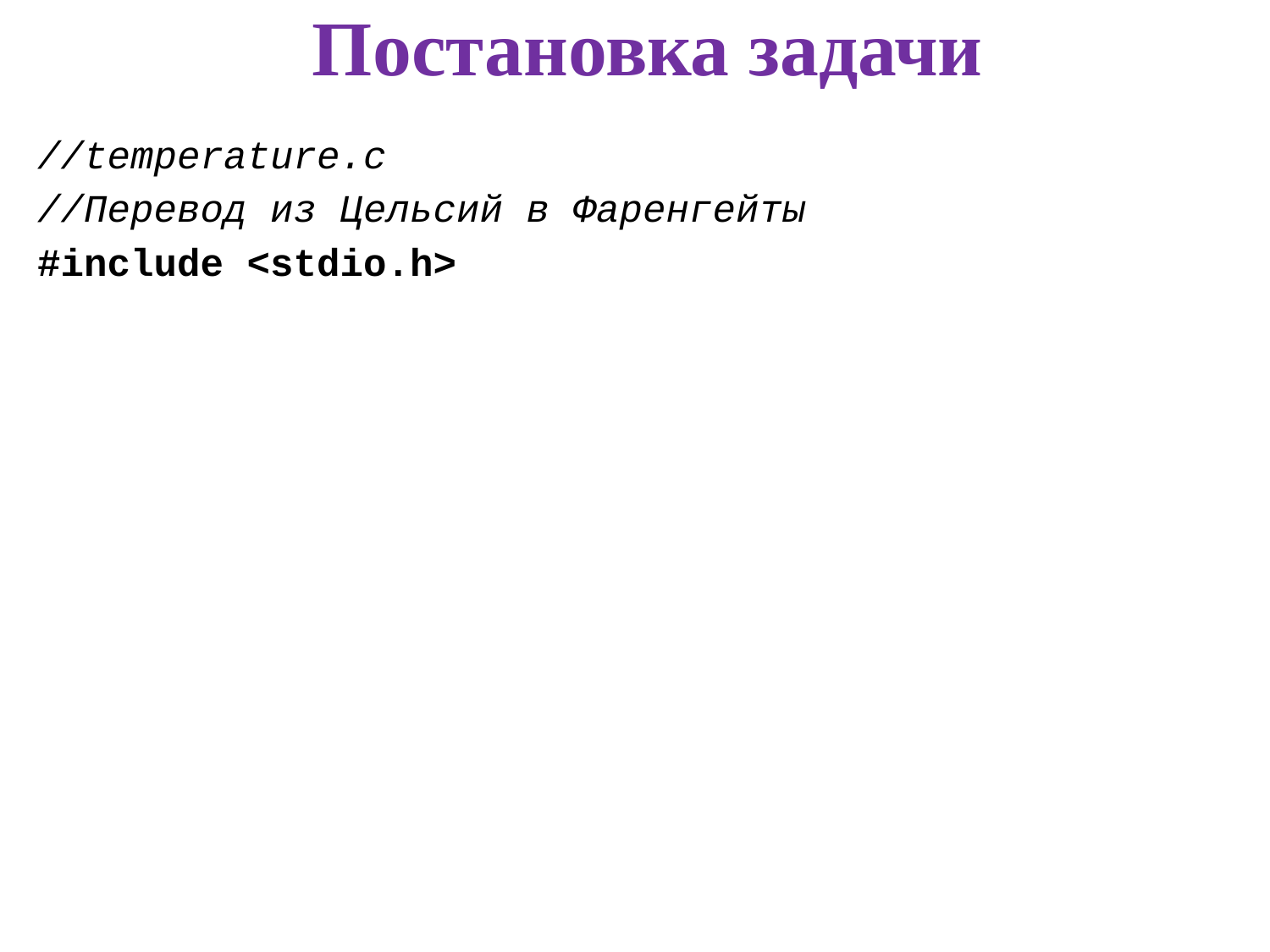

Постановка задачи
//temperature.c
//Перевод из Цельсий в Фаренгейты
#include <stdio.h>
18
18
18